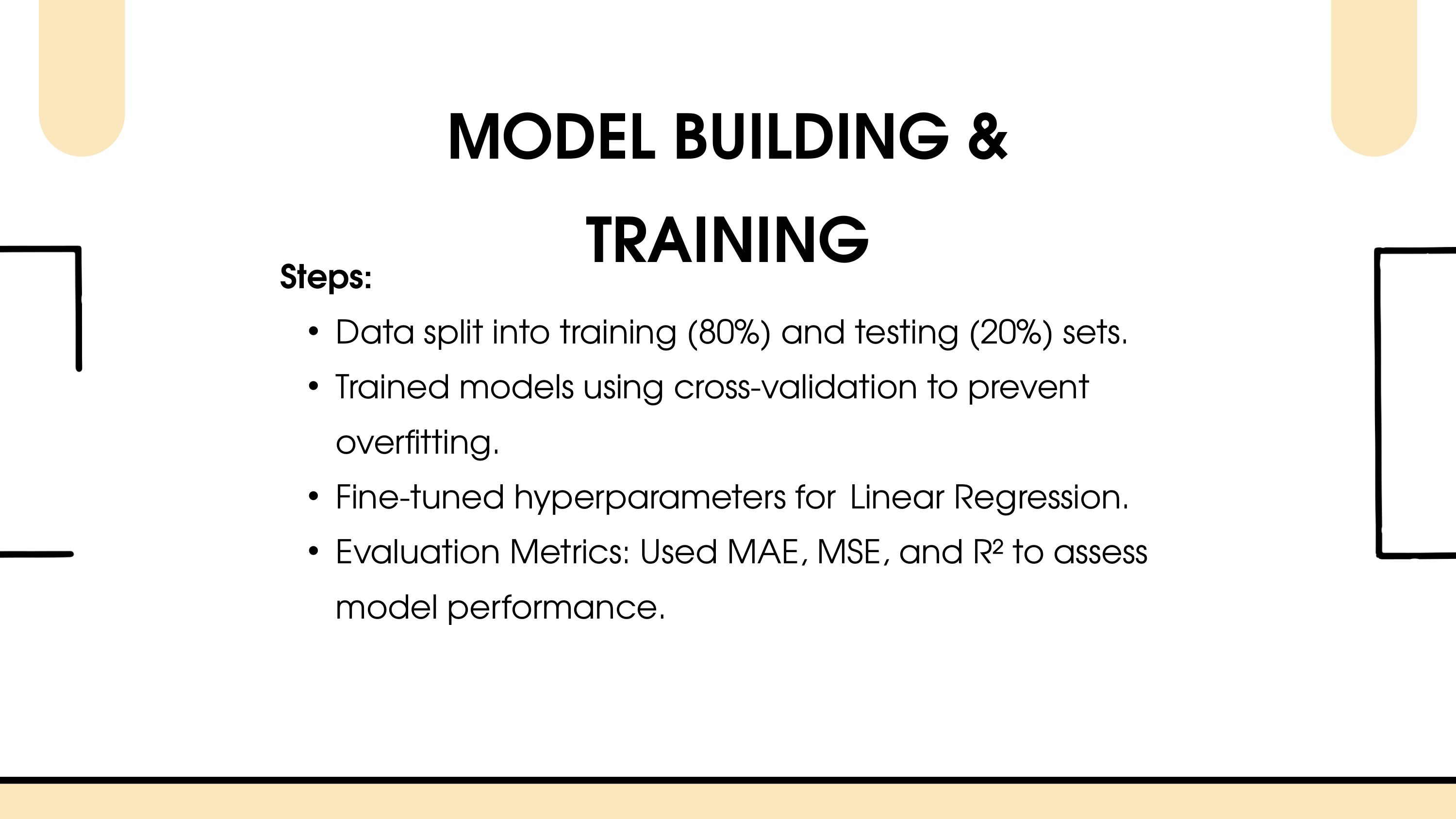

MODEL BUILDING & TRAINING
Steps:
Data split into training (80%) and testing (20%) sets.
Trained models using cross-validation to prevent overfitting.
Fine-tuned hyperparameters for  Linear Regression.
Evaluation Metrics: Used MAE, MSE, and R² to assess model performance.